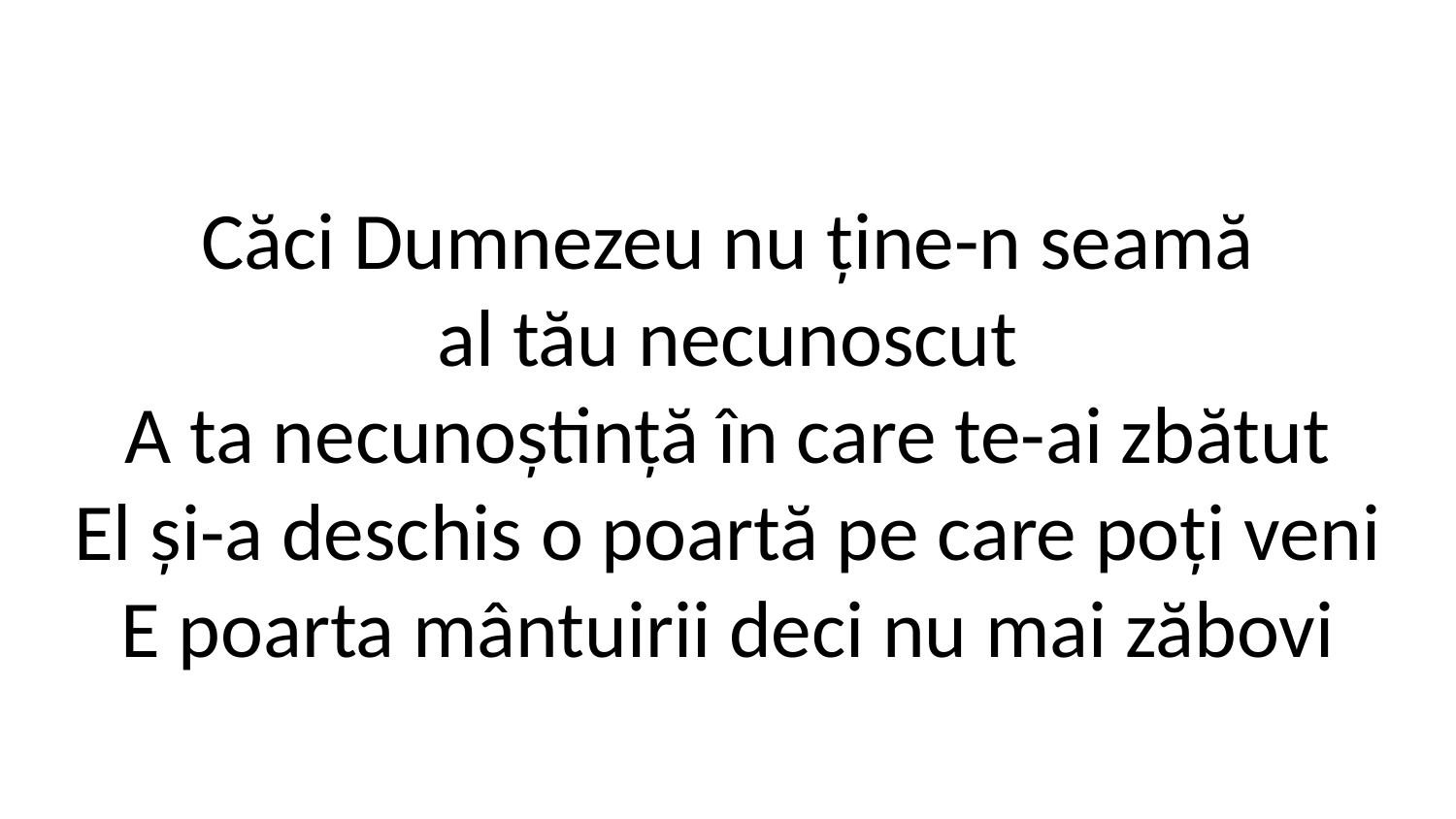

Căci Dumnezeu nu ține-n seamă
al tău necunoscut
A ta necunoștință în care te-ai zbătut
El și-a deschis o poartă pe care poți veni
E poarta mântuirii deci nu mai zăbovi